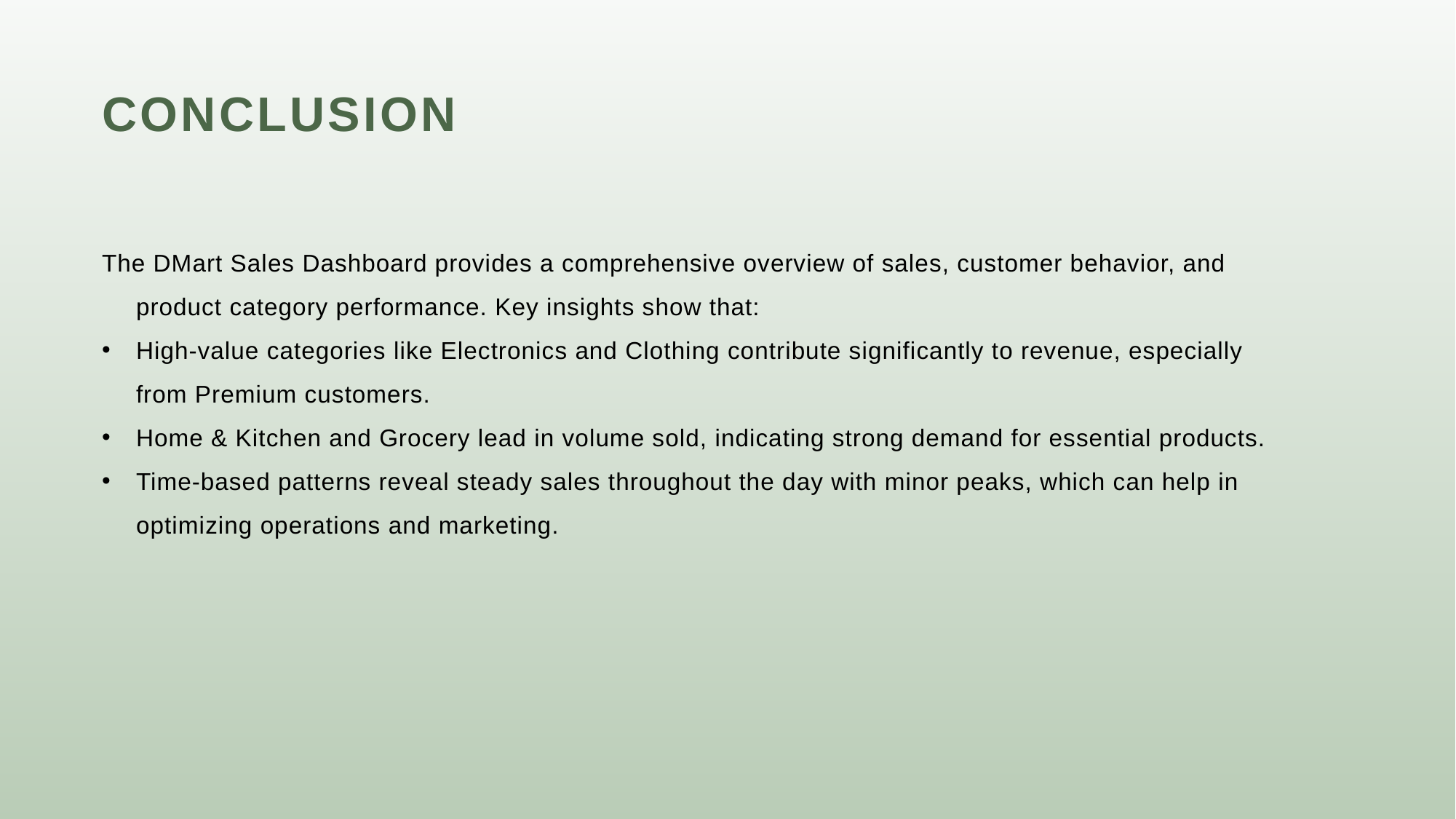

# Conclusion
The DMart Sales Dashboard provides a comprehensive overview of sales, customer behavior, and product category performance. Key insights show that:
High-value categories like Electronics and Clothing contribute significantly to revenue, especially from Premium customers.
Home & Kitchen and Grocery lead in volume sold, indicating strong demand for essential products.
Time-based patterns reveal steady sales throughout the day with minor peaks, which can help in optimizing operations and marketing.